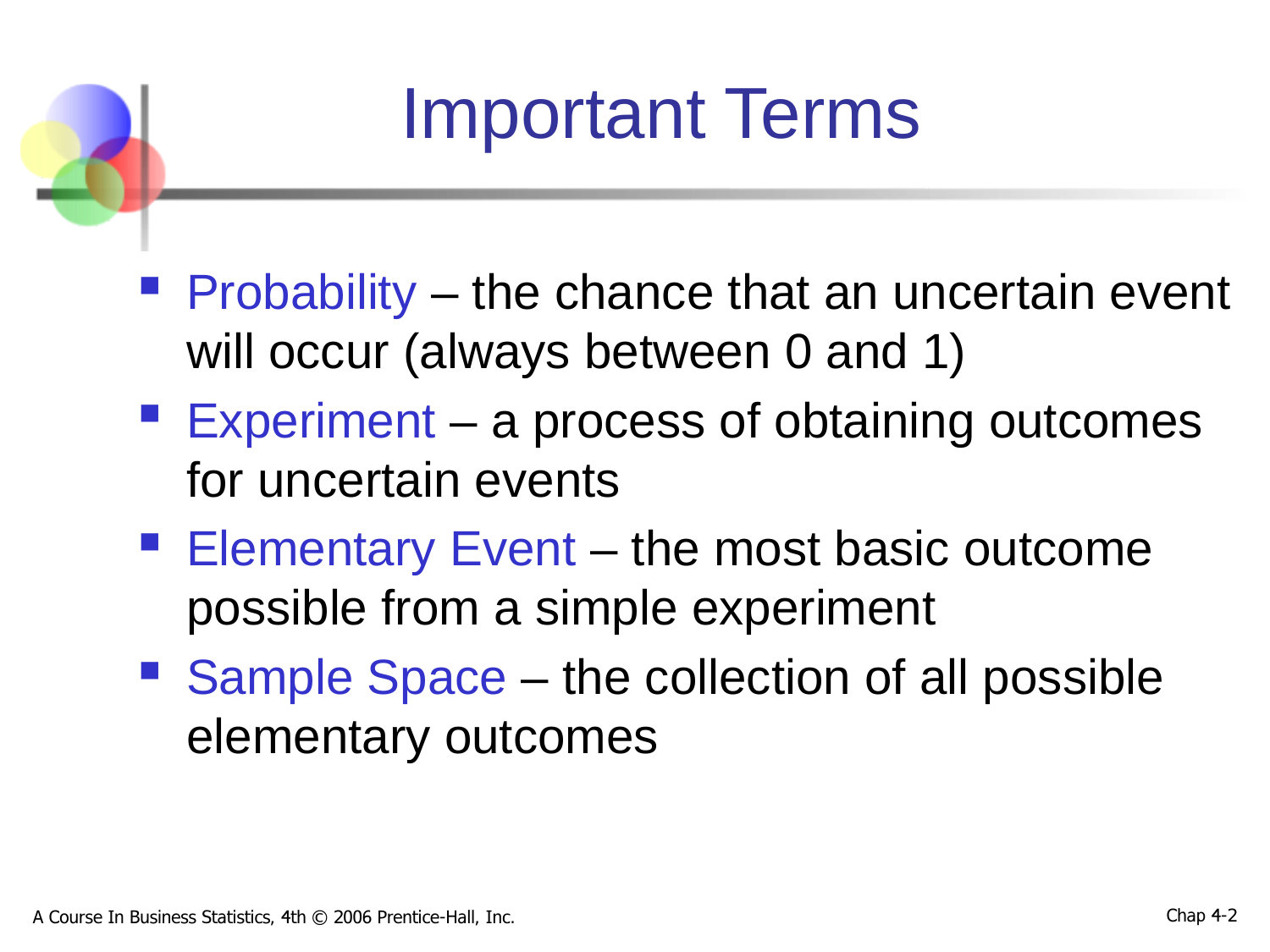

# Important Terms
Probability – the chance that an uncertain event will occur (always between 0 and 1)
Experiment – a process of obtaining outcomes for uncertain events
Elementary Event – the most basic outcome possible from a simple experiment
Sample Space – the collection of all possible elementary outcomes

A Course In Business Statistics, 4th © 2006 Prentice-Hall, Inc.
Chap 4-2